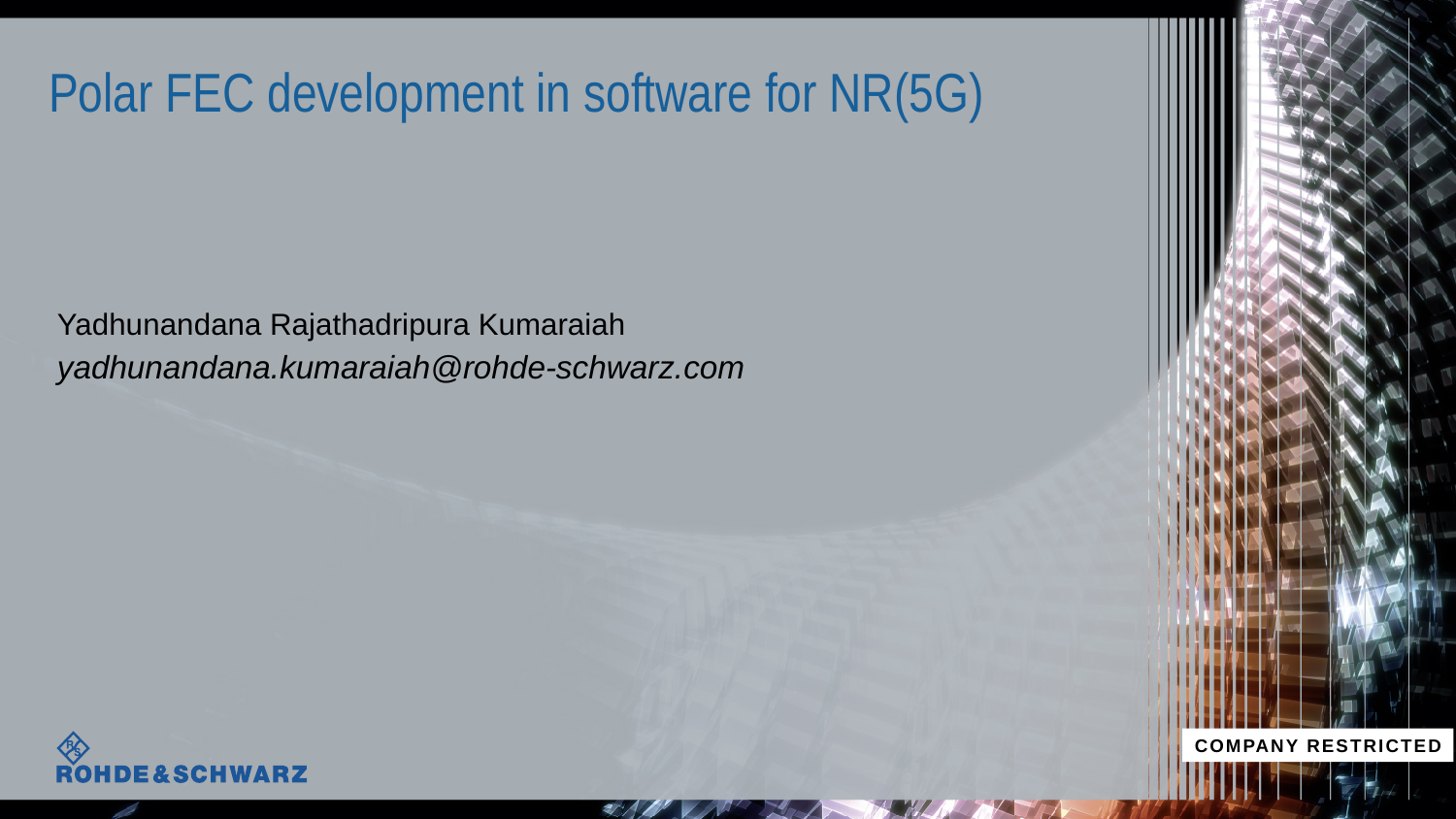

# Polar FEC development in software for NR(5G)
Yadhunandana Rajathadripura Kumaraiah
yadhunandana.kumaraiah@rohde-schwarz.com

COMPANY RESTRICTED